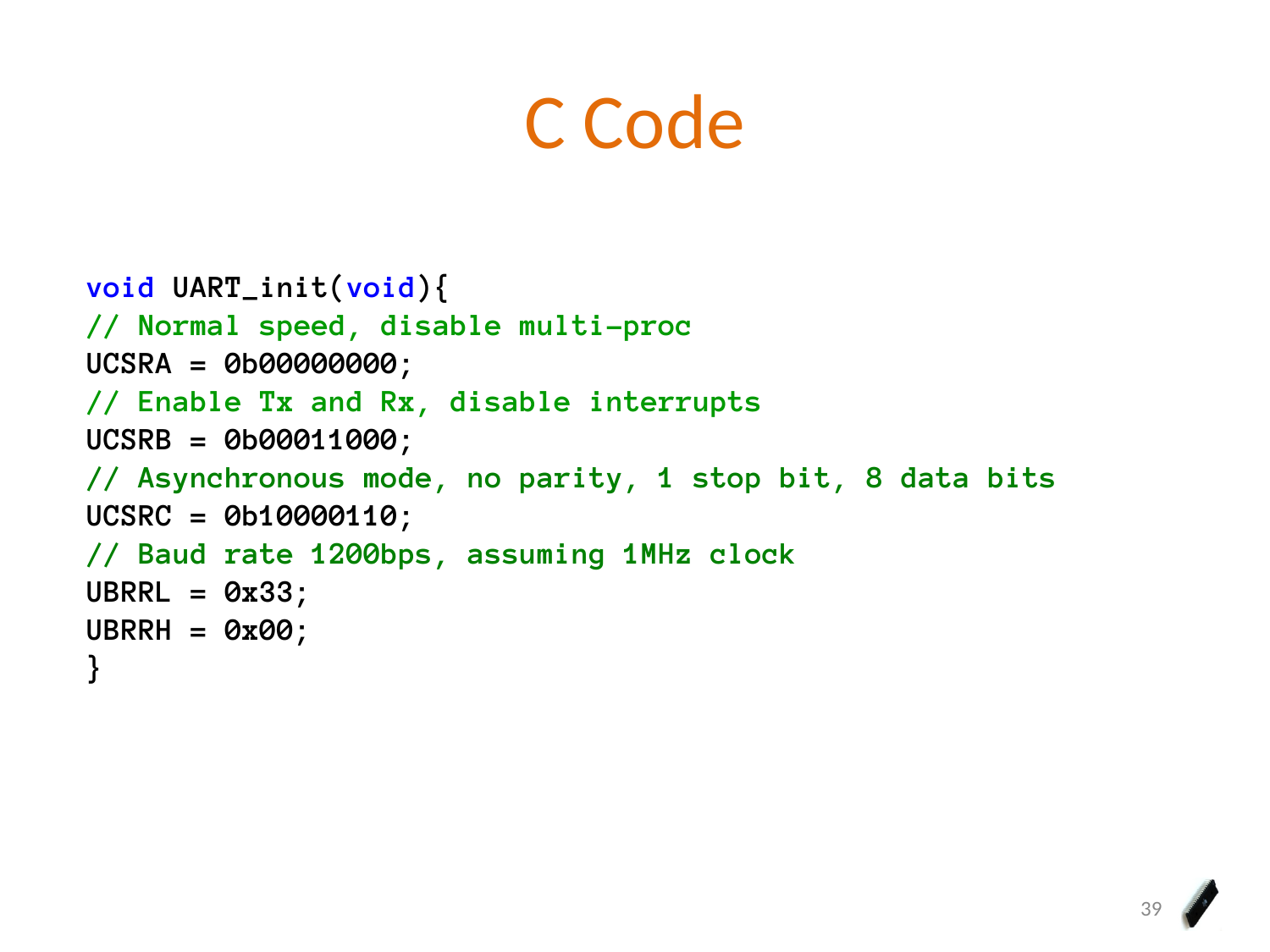

# C Code
void UART_init(void){
// Normal speed, disable multi-proc
UCSRA = 0b00000000;
// Enable Tx and Rx, disable interrupts
UCSRB = 0b00011000;
// Asynchronous mode, no parity, 1 stop bit, 8 data bits
UCSRC = 0b10000110;
// Baud rate 1200bps, assuming 1MHz clock
UBRRL = 0x33;
UBRRH = 0x00;
}
39